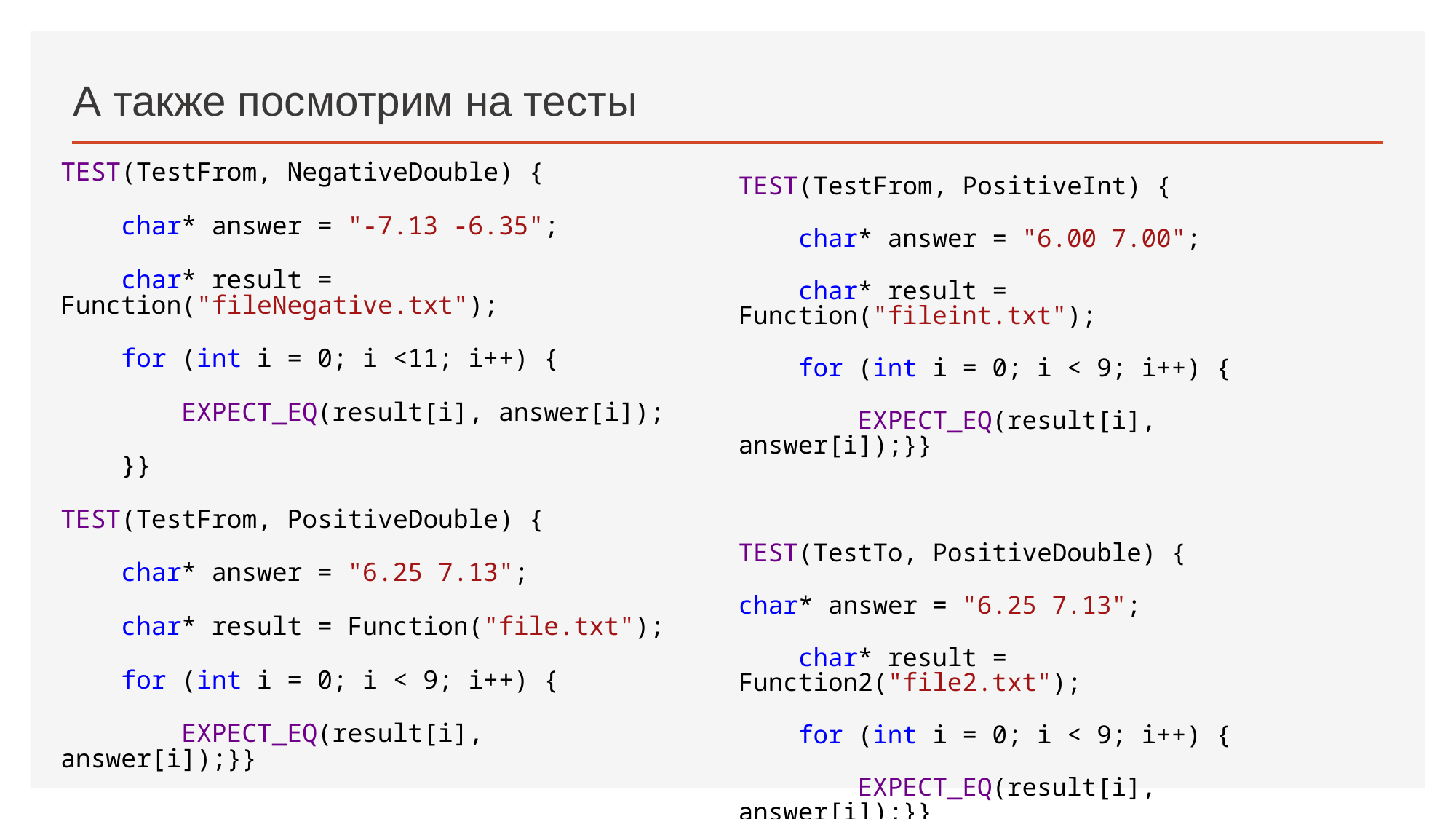

# А также посмотрим на тесты
TEST(TestFrom, NegativeDouble) {
    char* answer = "-7.13 -6.35";
    char* result = Function("fileNegative.txt");
    for (int i = 0; i <11; i++) {
        EXPECT_EQ(result[i], answer[i]);
    }}
TEST(TestFrom, PositiveDouble) {
    char* answer = "6.25 7.13";
    char* result = Function("file.txt");
    for (int i = 0; i < 9; i++) {
        EXPECT_EQ(result[i], answer[i]);}}
TEST(TestFrom, PositiveInt) {
    char* answer = "6.00 7.00";
    char* result = Function("fileint.txt");
    for (int i = 0; i < 9; i++) {
        EXPECT_EQ(result[i], answer[i]);}}

TEST(TestTo, PositiveDouble) {
char* answer = "6.25 7.13";
    char* result = Function2("file2.txt");
    for (int i = 0; i < 9; i++) {
        EXPECT_EQ(result[i], answer[i]);}}